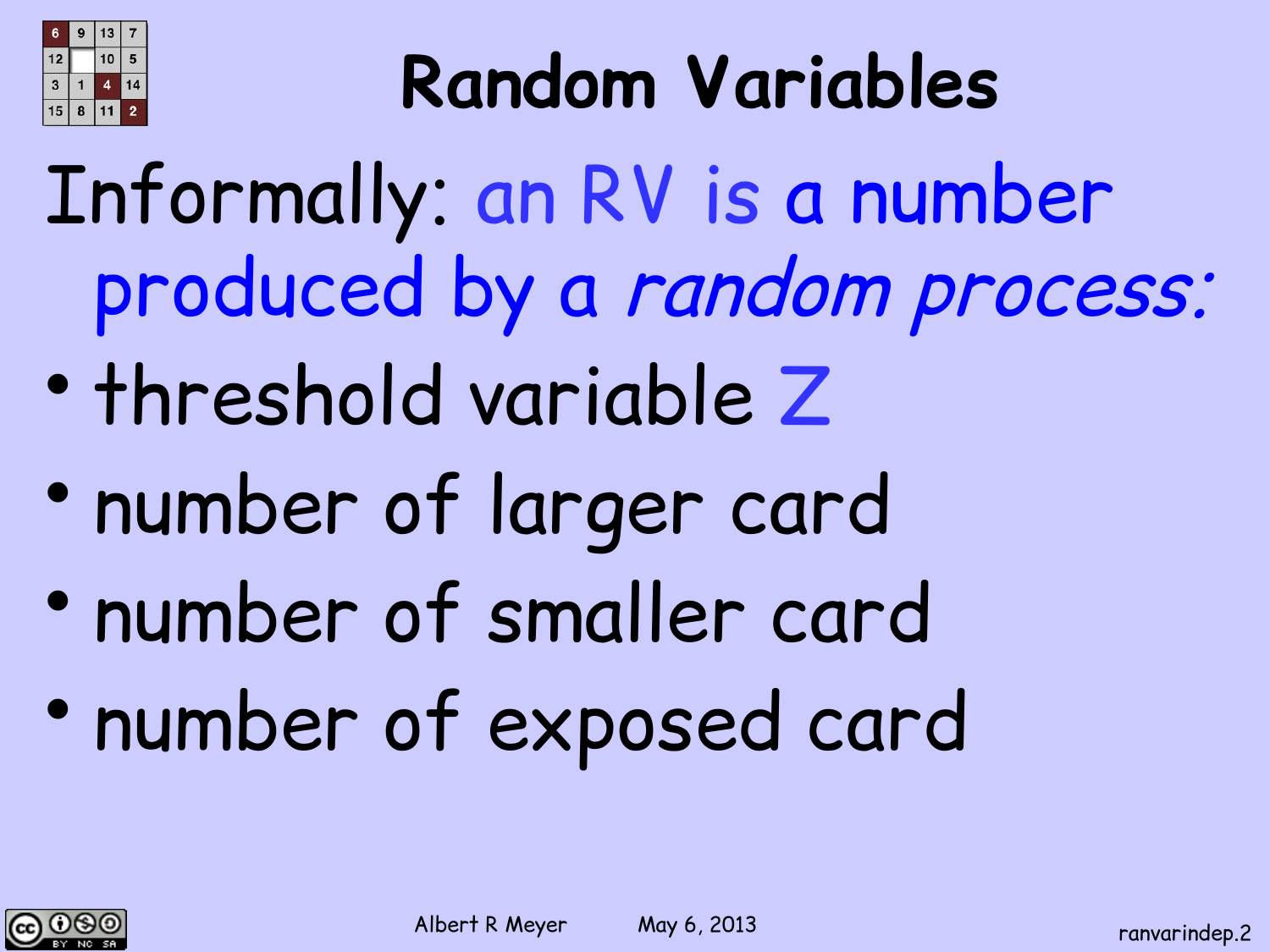

Random Variables
Informally: an RV is a number produced by a random process:
threshold variable Z
number of larger card
number of smaller card
number of exposed card
ranvarindep.2